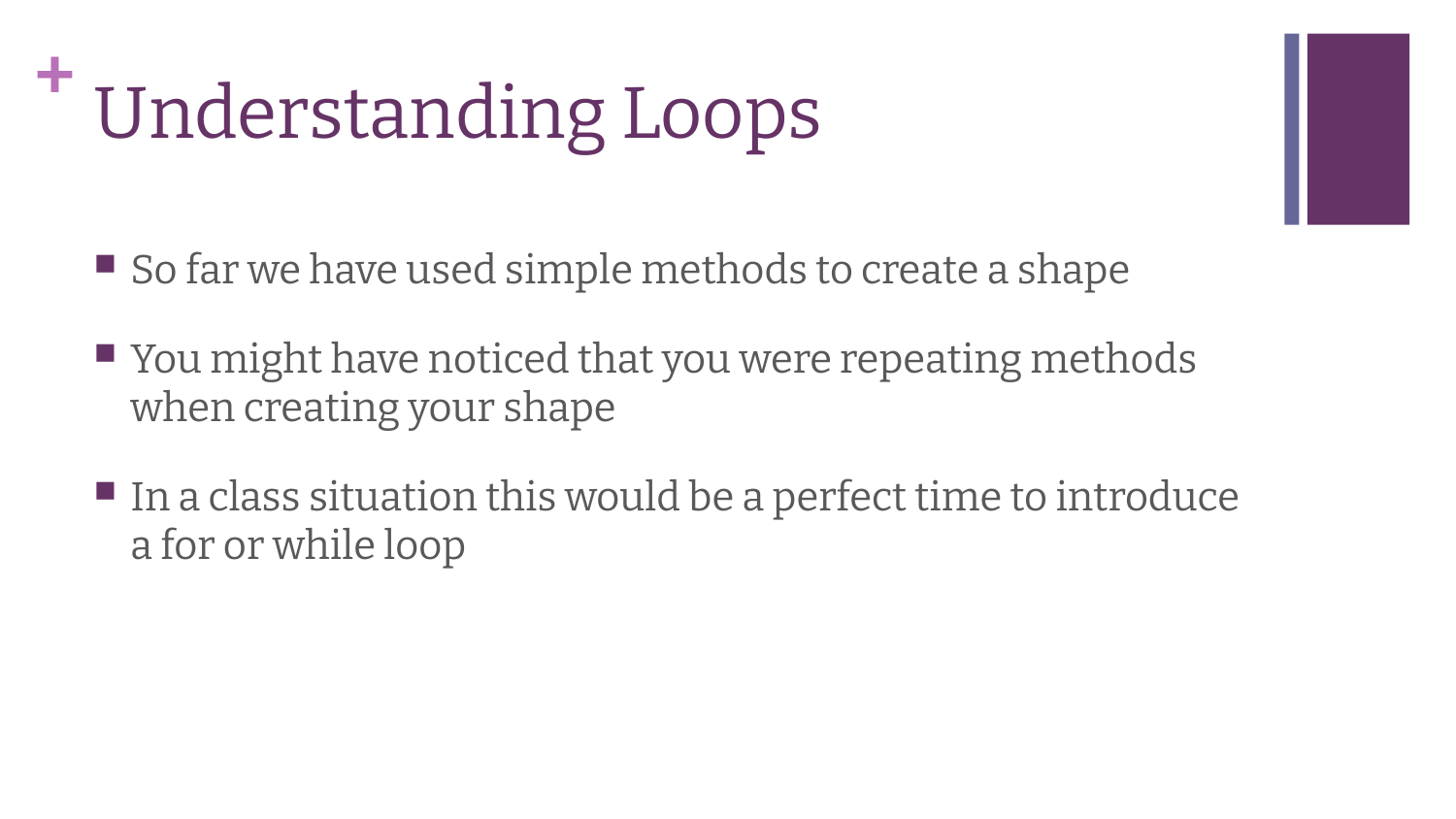

# Understanding Loops
So far we have used simple methods to create a shape
You might have noticed that you were repeating methods when creating your shape
In a class situation this would be a perfect time to introduce a for or while loop